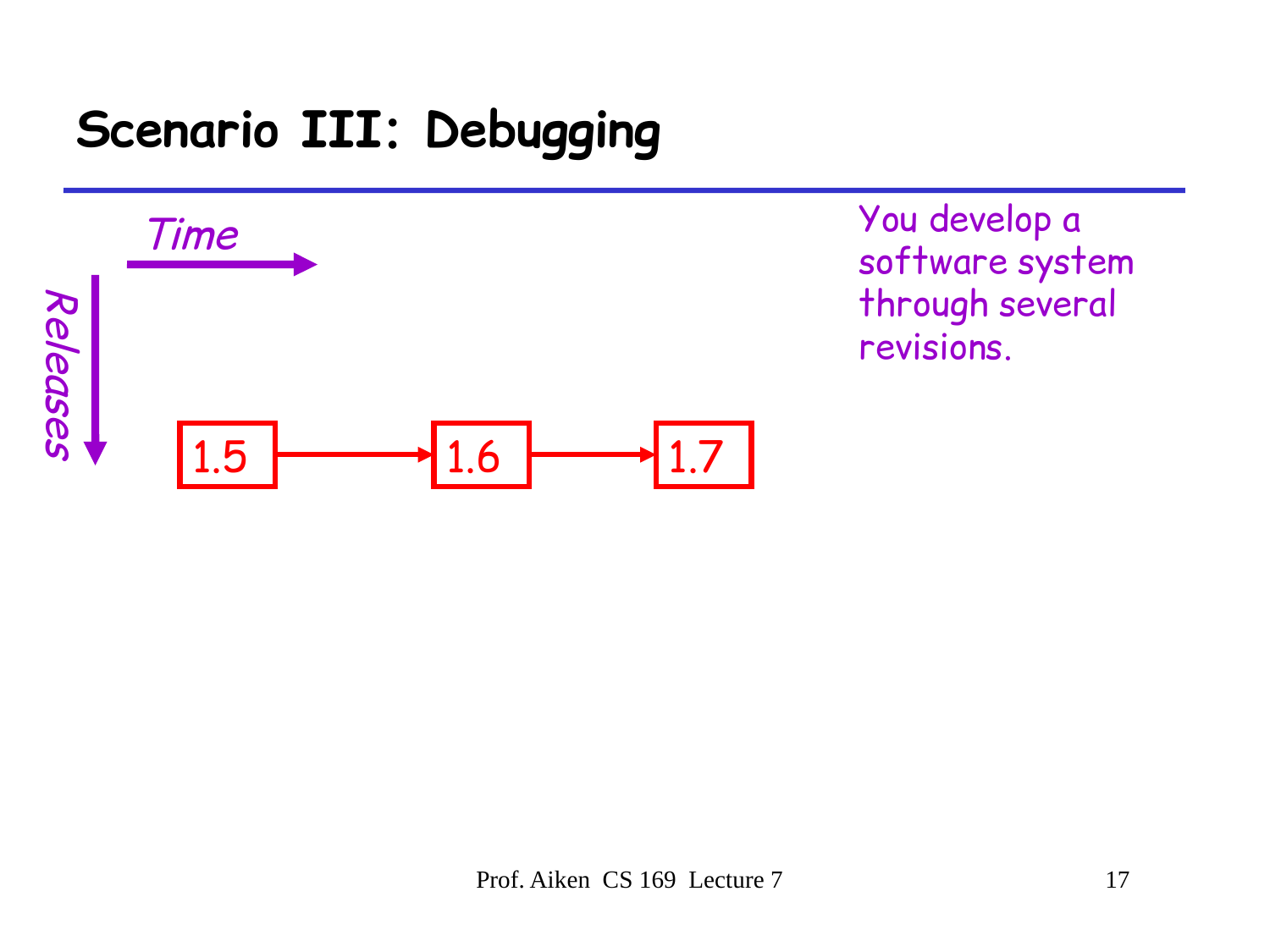

# Scenario III: Debugging

You develop a software system through several revisions.
Time

Releases

1.5
1.6
1.7
Prof. Aiken  CS 169  Lecture 7
17